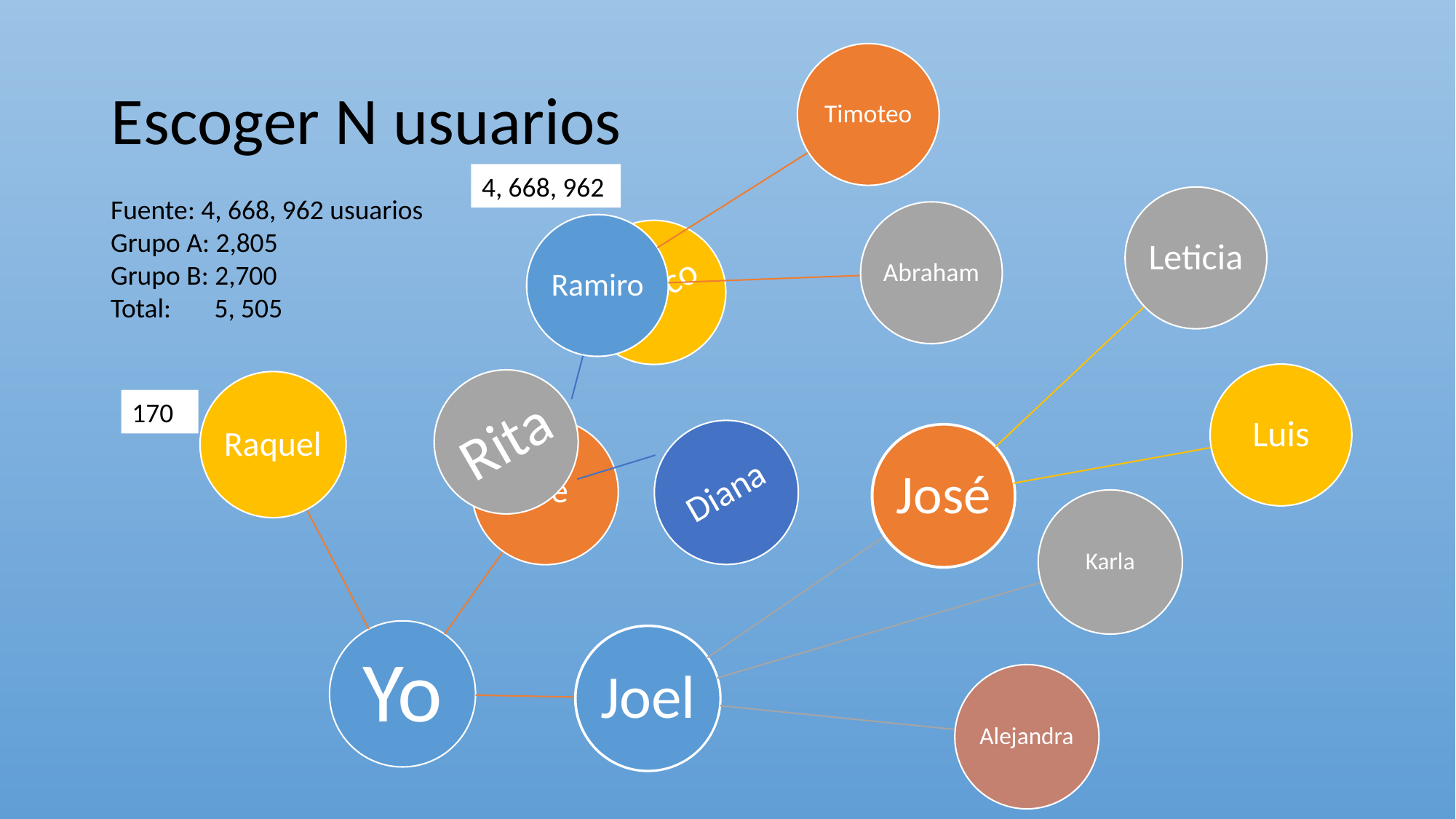

Ramiro

Timoteo

Abraham
# Escoger N usuarios
Rita

Marco

Diana
4, 668, 962
José

Leticia

Luis
Fuente: 4, 668, 962 usuarios
Grupo A: 2,805
Grupo B: 2,700
Total:       5, 505
Yo

ere

ere

Raquel
Joel

Ramón

Alejandra

Karla
170